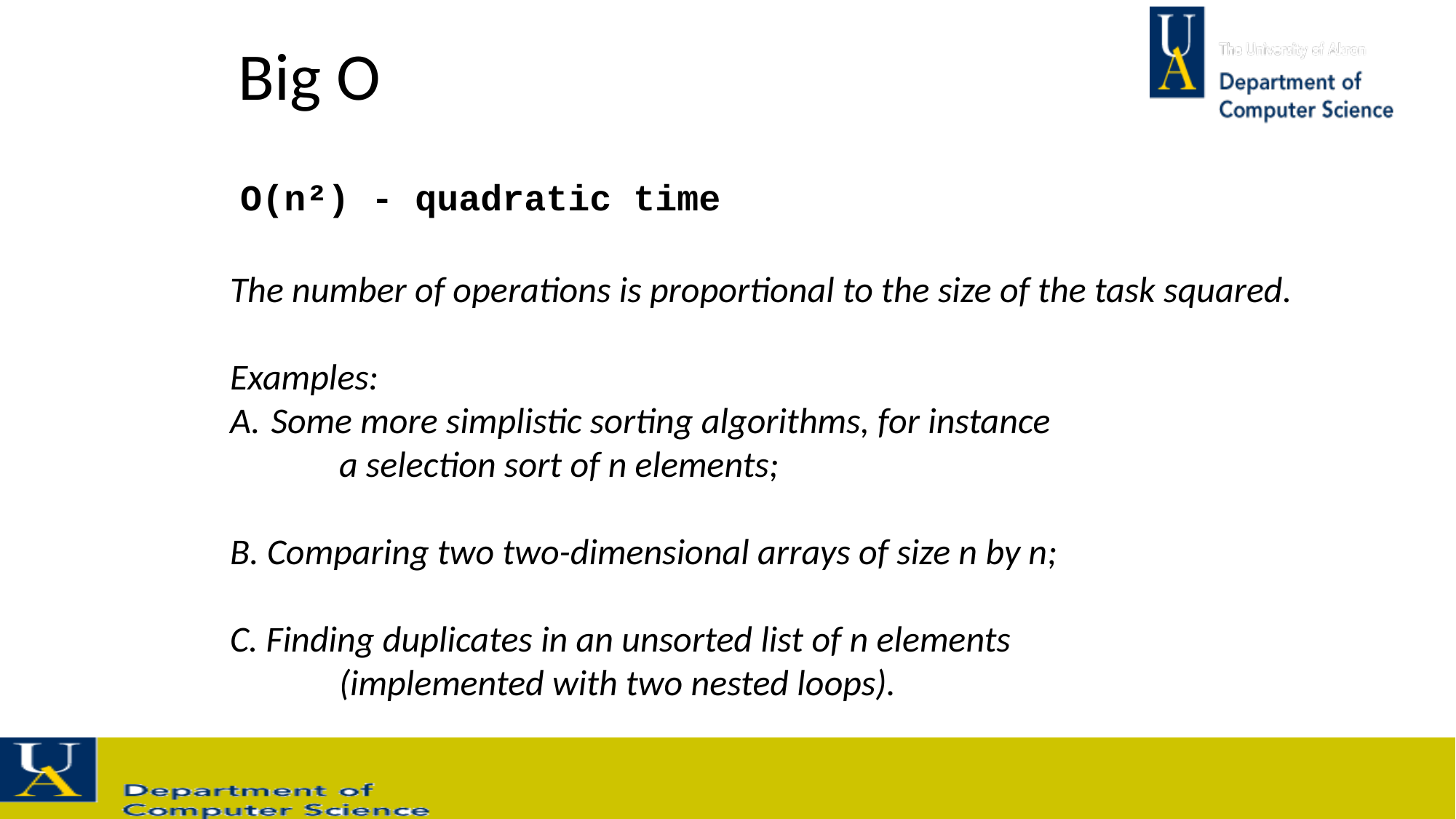

# Big O
O(n²) - quadratic time
The number of operations is proportional to the size of the task squared.

Examples:
Some more simplistic sorting algorithms, for instance
	a selection sort of n elements;

B. Comparing two two-dimensional arrays of size n by n;

C. Finding duplicates in an unsorted list of n elements
	(implemented with two nested loops).